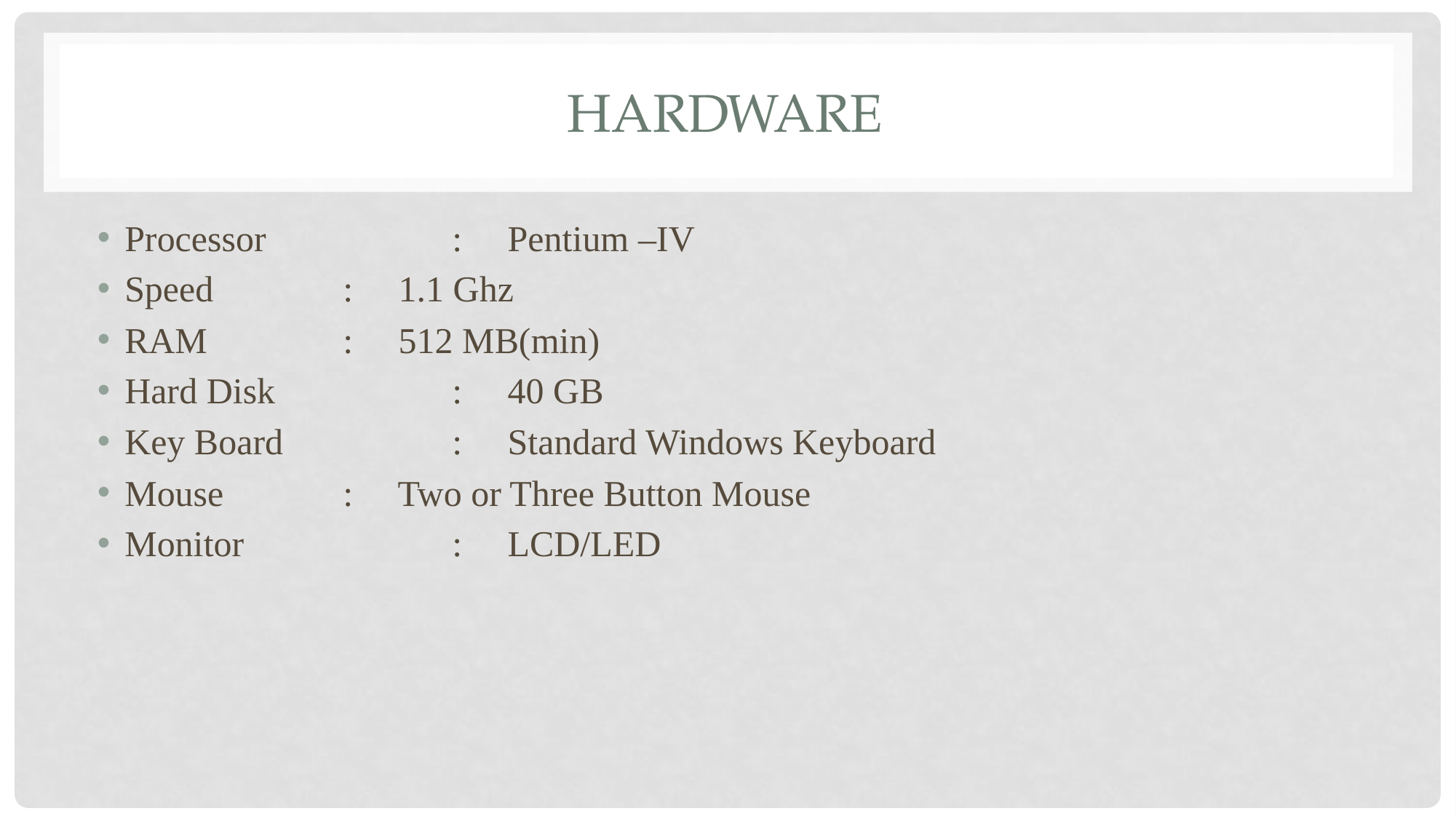

# Hardware
Processor		:     Pentium –IV
Speed		:     1.1 Ghz
RAM		:     512 MB(min)
Hard Disk		:     40 GB
Key Board		:     Standard Windows Keyboard
Mouse		:     Two or Three Button Mouse
Monitor		:     LCD/LED